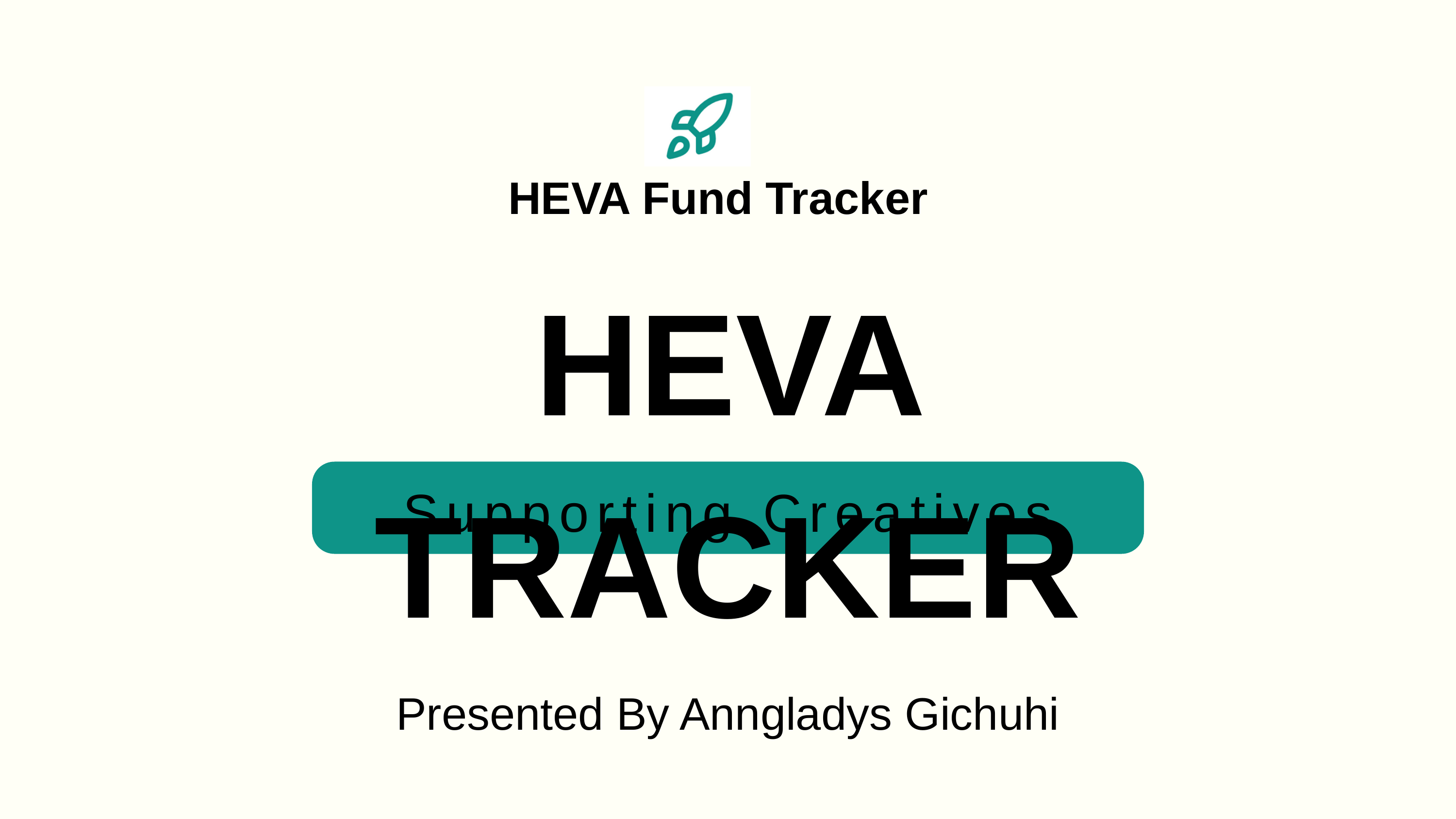

HEVA Fund Tracker
HEVA TRACKER

Supporting Creatives
Presented By Anngladys Gichuhi